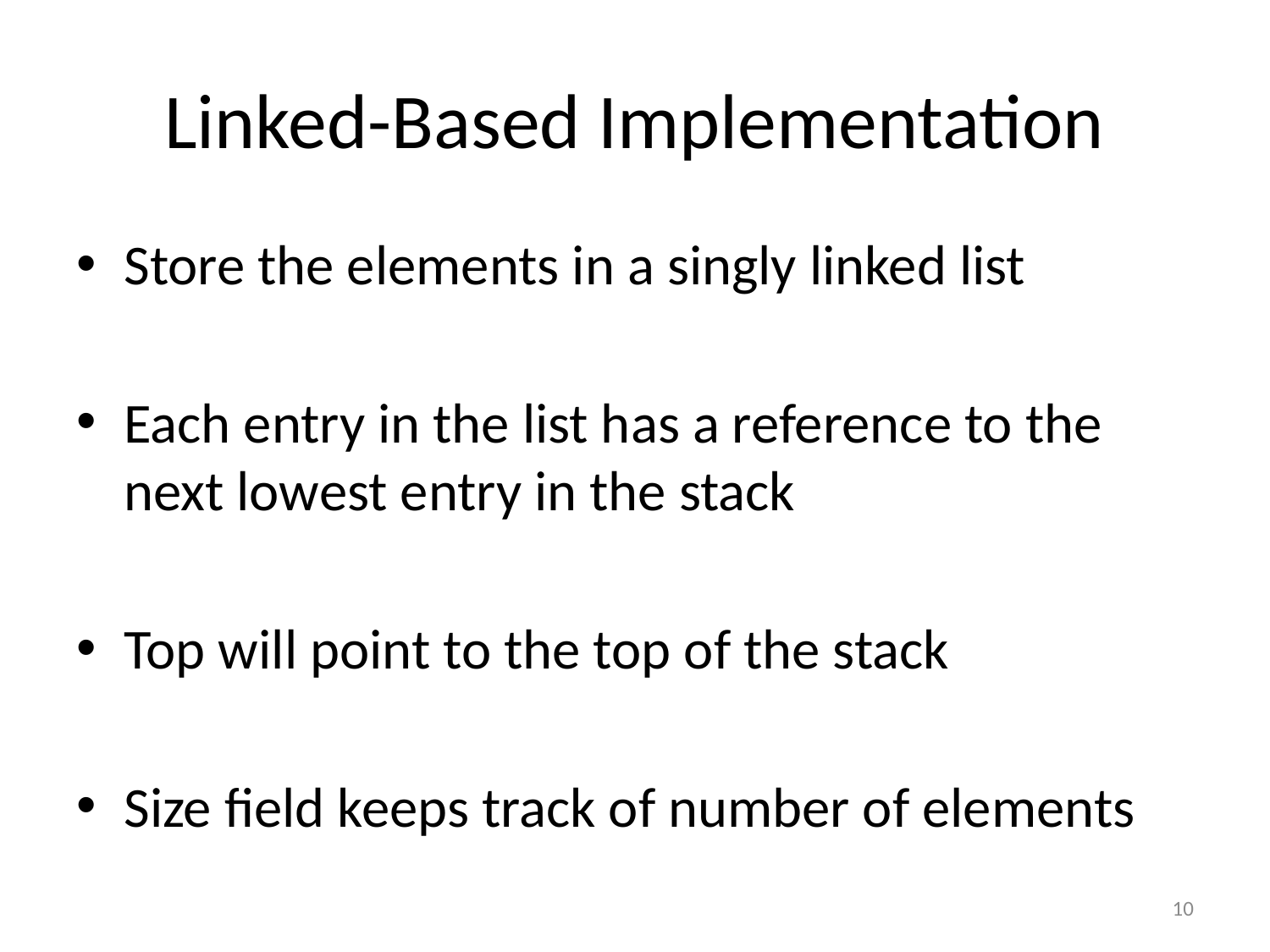

# Linked-Based Implementation
Store the elements in a singly linked list

Each entry in the list has a reference to the next lowest entry in the stack

Top will point to the top of the stack

Size field keeps track of number of elements
10